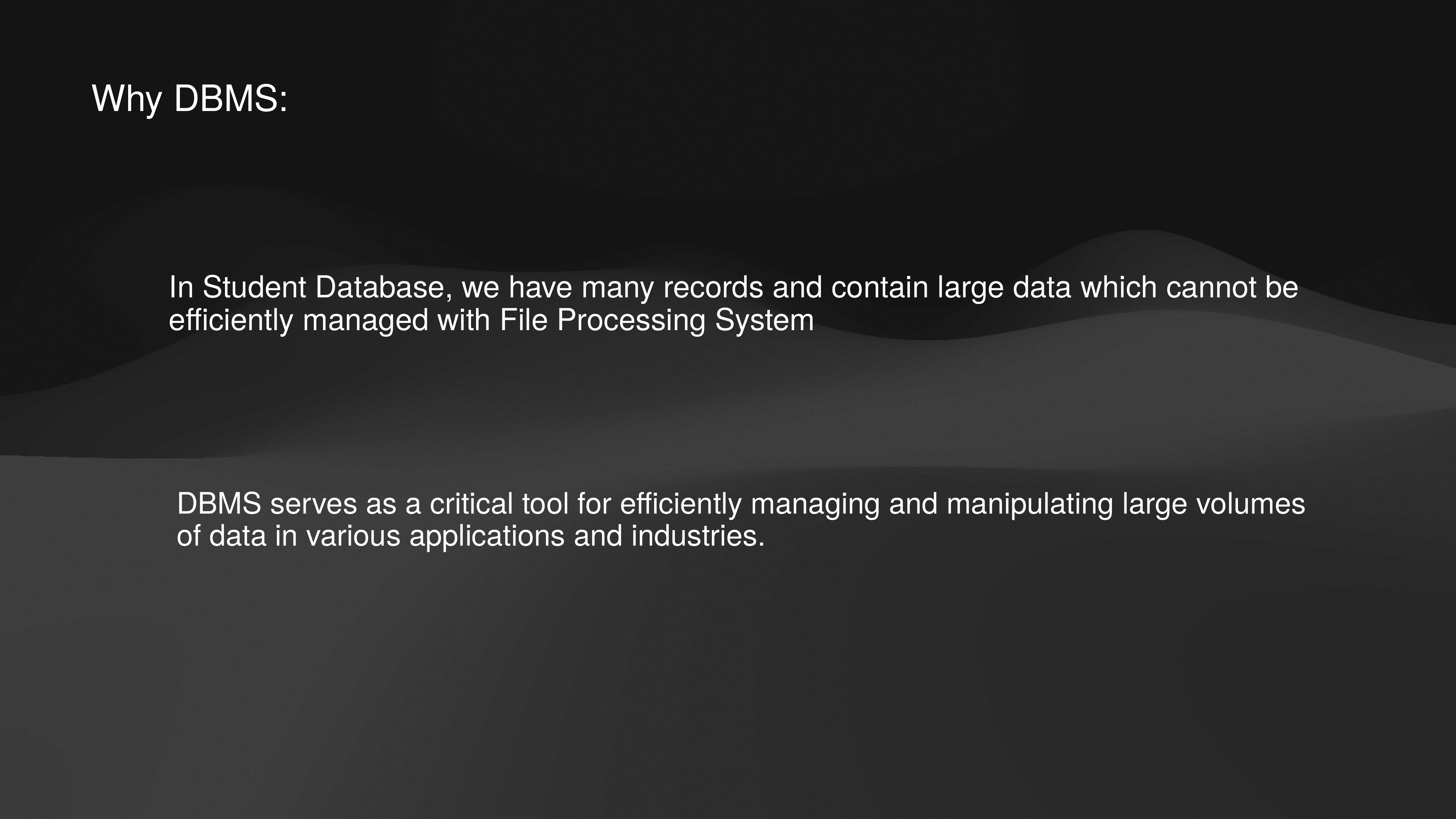

Why DBMS:
In Student Database, we have many records and contain large data which cannot be efficiently managed with File Processing System
DBMS serves as a critical tool for efficiently managing and manipulating large volumes of data in various applications and industries.